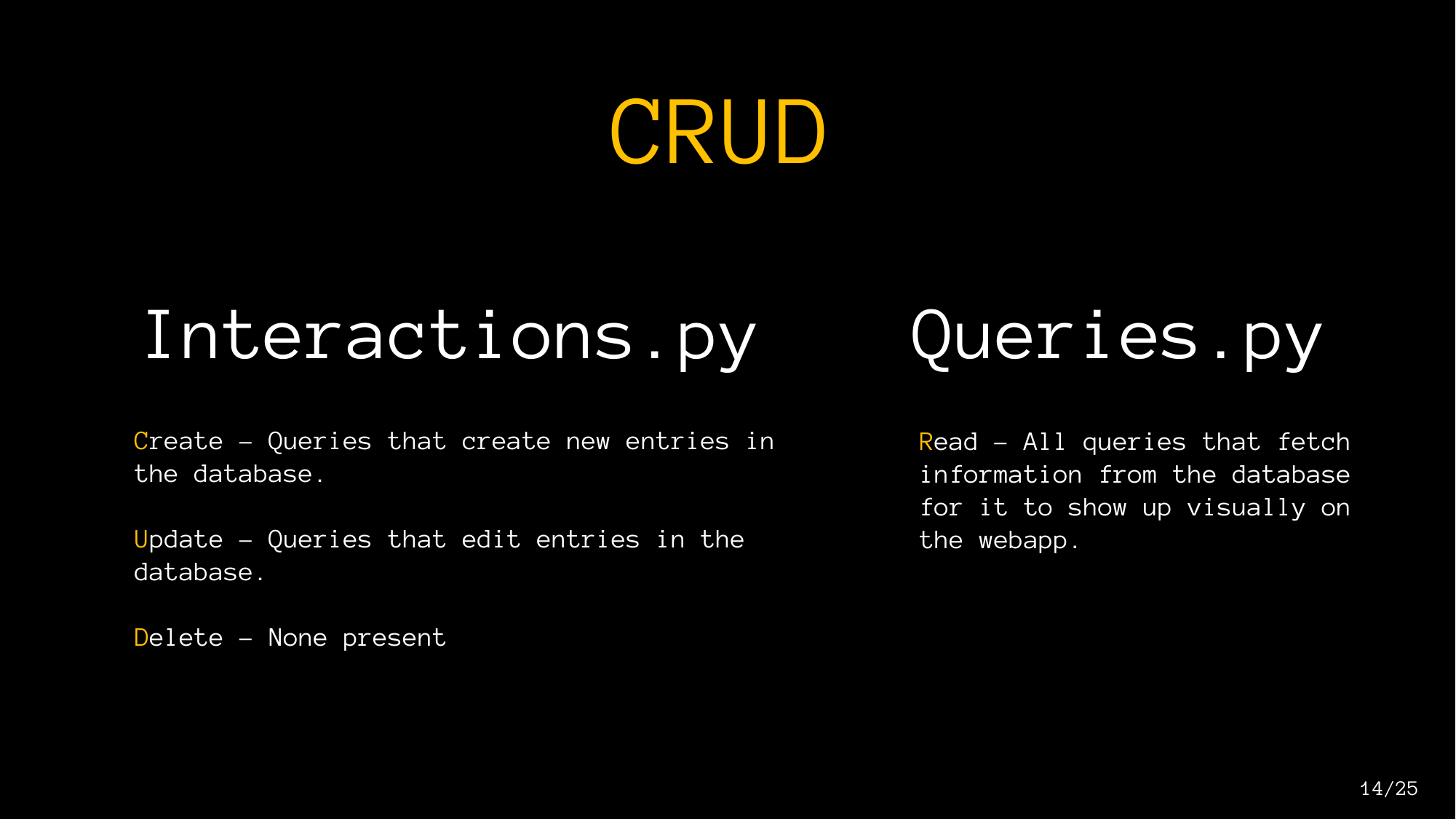

CRUD
Interactions.py
Queries.py
Create – Queries that create new entries in the database.

Update – Queries that edit entries in the database.

Delete – None present
Read – All queries that fetch information from the database for it to show up visually on the webapp.
14/25